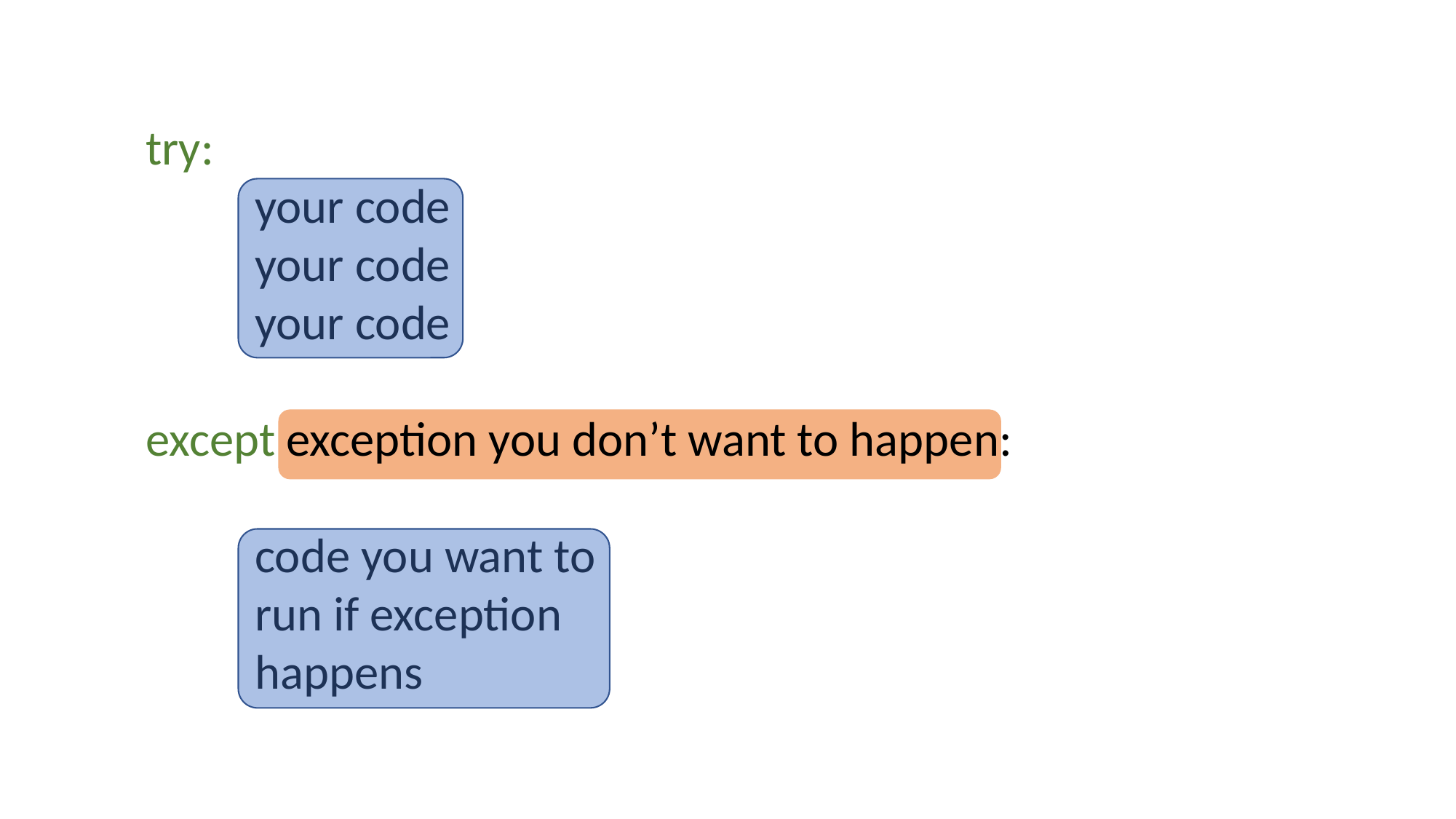

try:
your code
your code
your code

except exception you don’t want to happen:

	code you want to
          run if exception
          happens